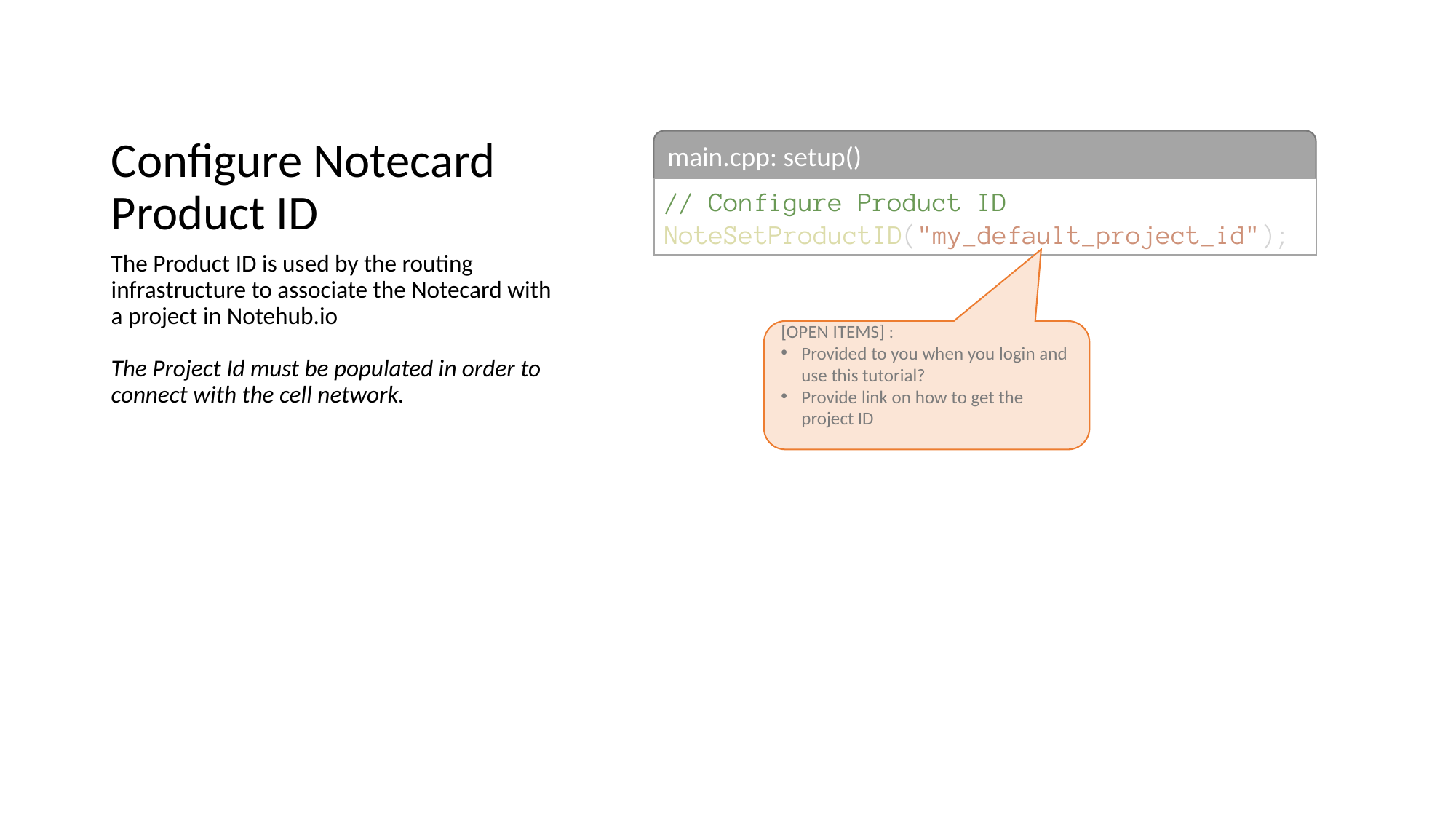

# Configure Notecard Product ID
main.cpp: setup()
// Configure Product ID
NoteSetProductID("my_default_project_id");
The Product ID is used by the routing infrastructure to associate the Notecard with a project in Notehub.io
The Project Id must be populated in order to connect with the cell network.
[OPEN ITEMS] :
Provided to you when you login and use this tutorial?
Provide link on how to get the project ID